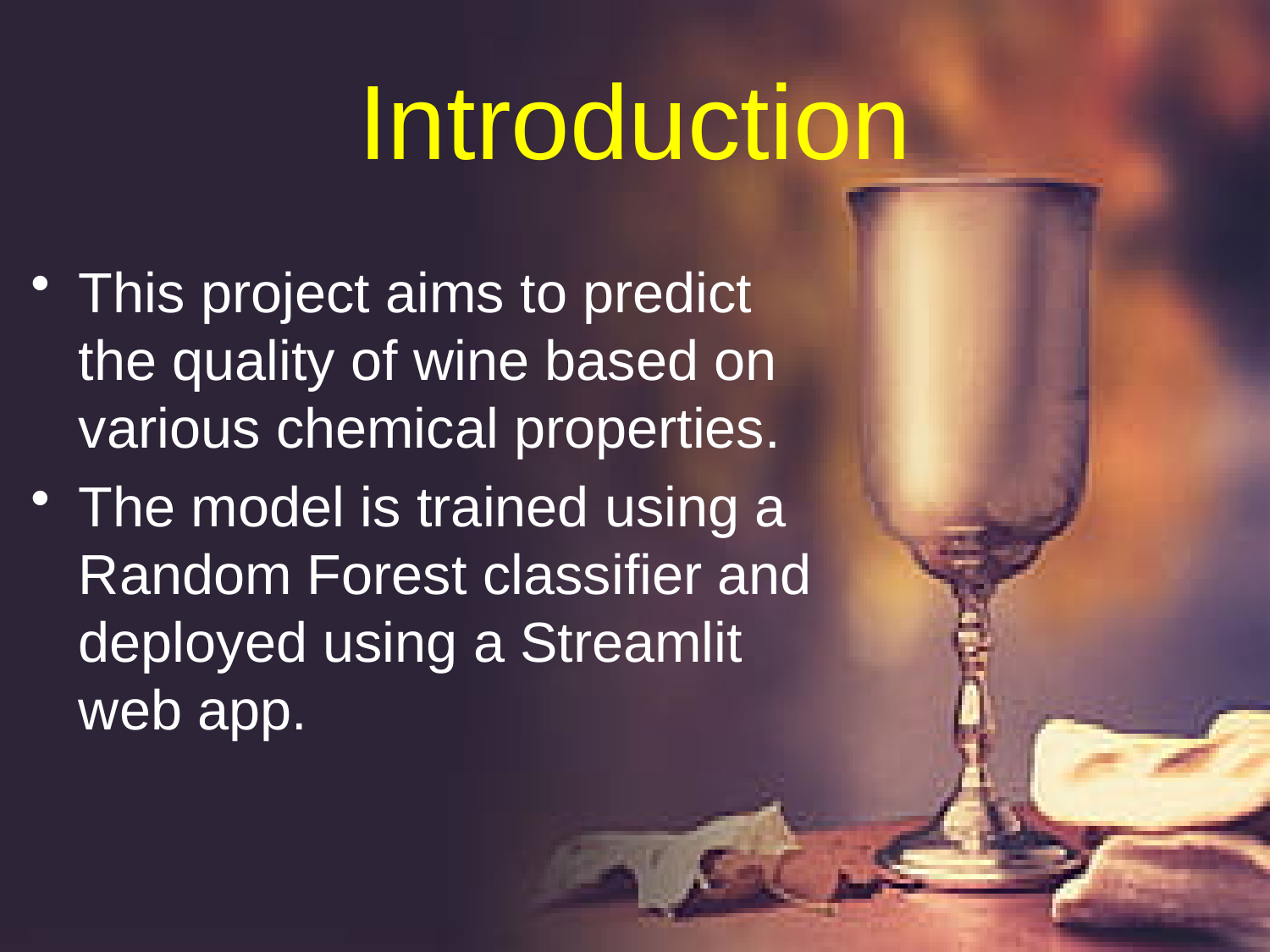

# Introduction
This project aims to predict the quality of wine based on various chemical properties.
The model is trained using a Random Forest classifier and deployed using a Streamlit web app.